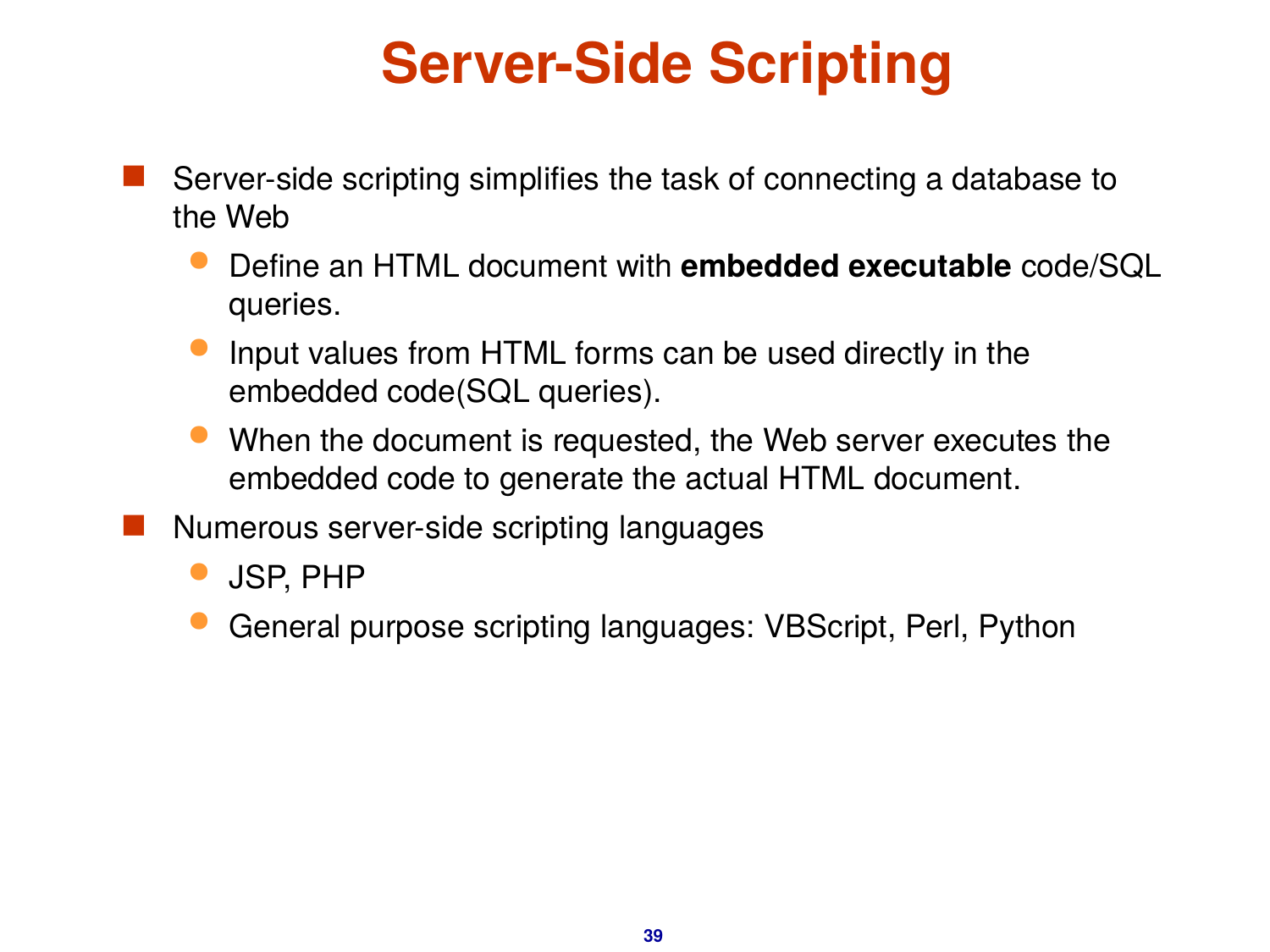

# Server-Side Scripting
Server-side scripting simplifies the task of connecting a database to the Web
Define an HTML document with embedded executable code/SQL queries.
Input values from HTML forms can be used directly in the embedded code(SQL queries).
When the document is requested, the Web server executes the embedded code to generate the actual HTML document.
Numerous server-side scripting languages
JSP, PHP
General purpose scripting languages: VBScript, Perl, Python